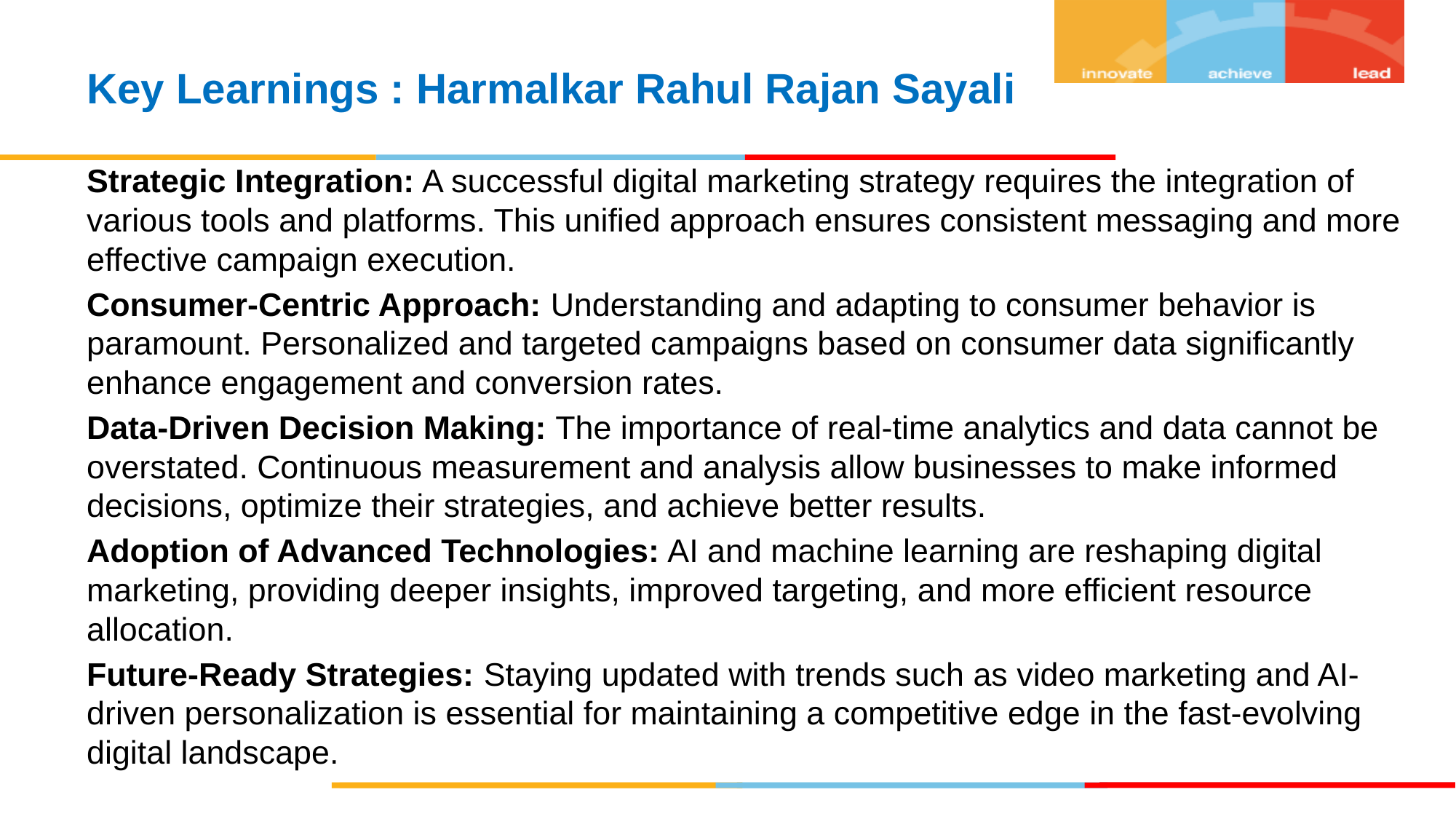

Key Learnings : Harmalkar Rahul Rajan Sayali
Strategic Integration: A successful digital marketing strategy requires the integration of various tools and platforms. This unified approach ensures consistent messaging and more effective campaign execution.
Consumer-Centric Approach: Understanding and adapting to consumer behavior is paramount. Personalized and targeted campaigns based on consumer data significantly enhance engagement and conversion rates.
Data-Driven Decision Making: The importance of real-time analytics and data cannot be overstated. Continuous measurement and analysis allow businesses to make informed decisions, optimize their strategies, and achieve better results.
Adoption of Advanced Technologies: AI and machine learning are reshaping digital marketing, providing deeper insights, improved targeting, and more efficient resource allocation.
Future-Ready Strategies: Staying updated with trends such as video marketing and AI-driven personalization is essential for maintaining a competitive edge in the fast-evolving digital landscape.